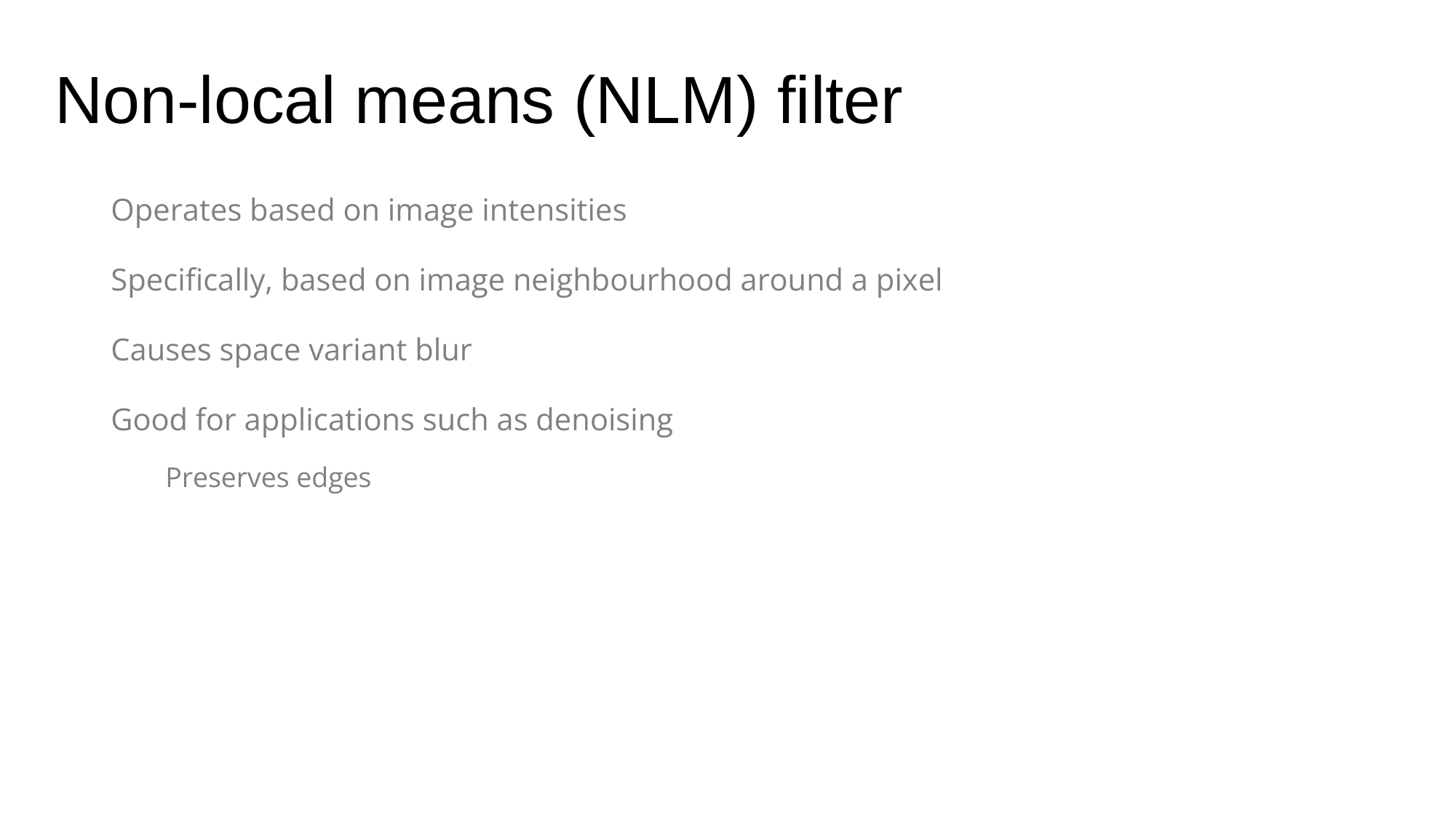

# Non-local means (NLM) filter
Operates based on image intensities
Specifically, based on image neighbourhood around a pixel
Causes space variant blur
Good for applications such as denoising
Preserves edges